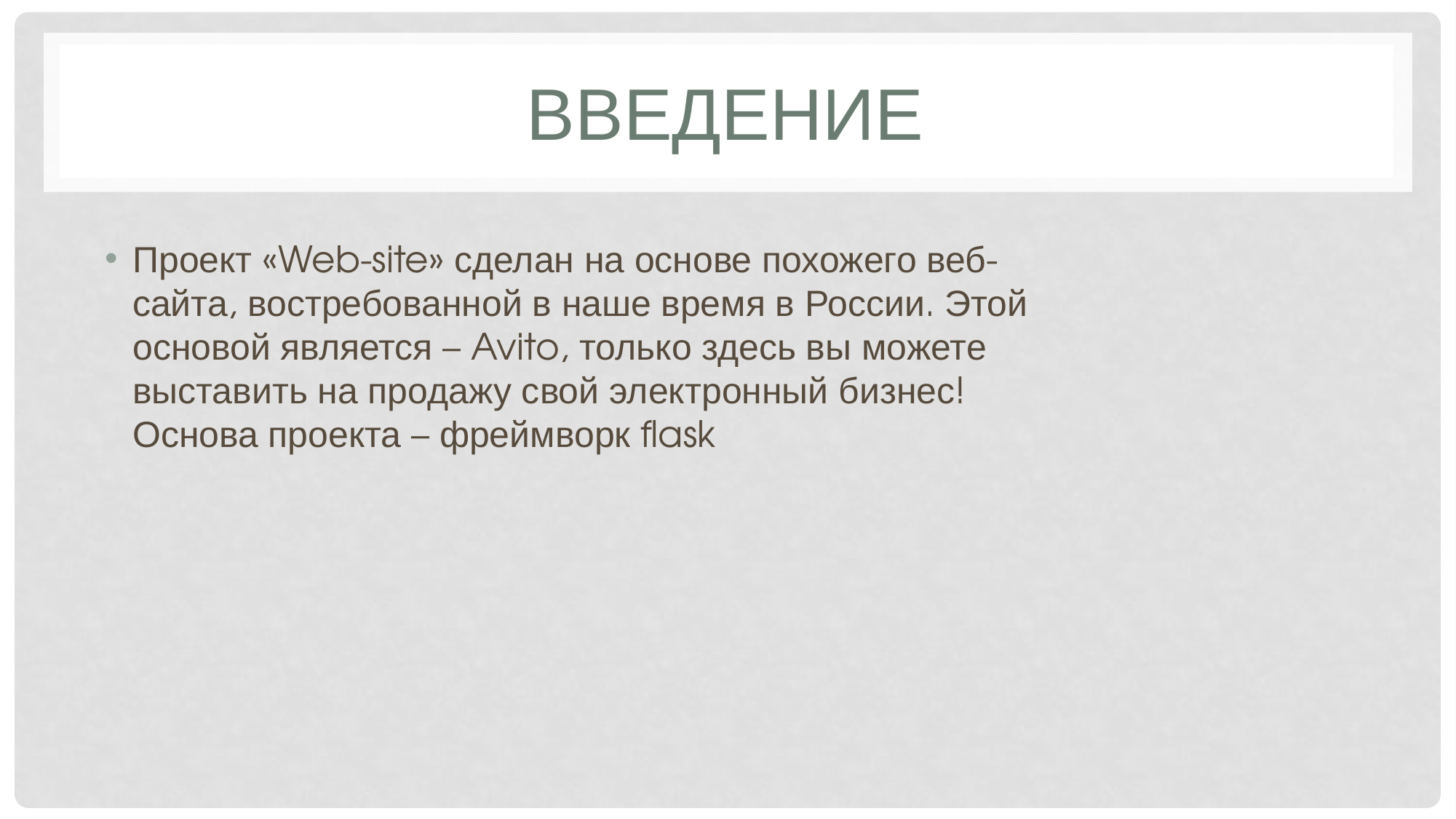

# Введение
Проект «Web-site» сделан на основе похожего веб-сайта, востребованной в наше время в России. Этой основой является – Avito, только здесь вы можете выставить на продажу свой электронный бизнес! Основа проекта – фреймворк flask